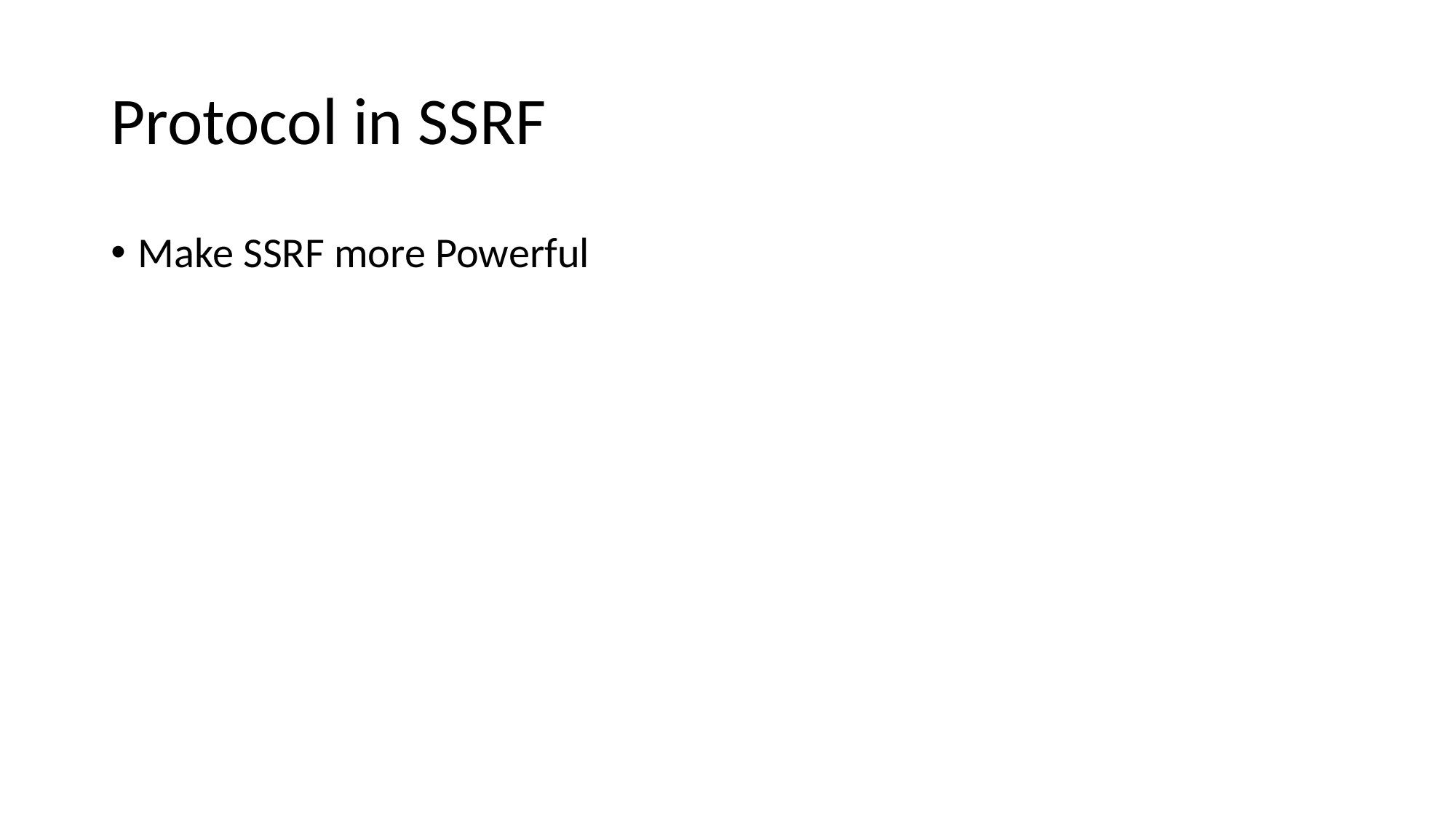

# Protocol in SSRF
Make SSRF more Powerful